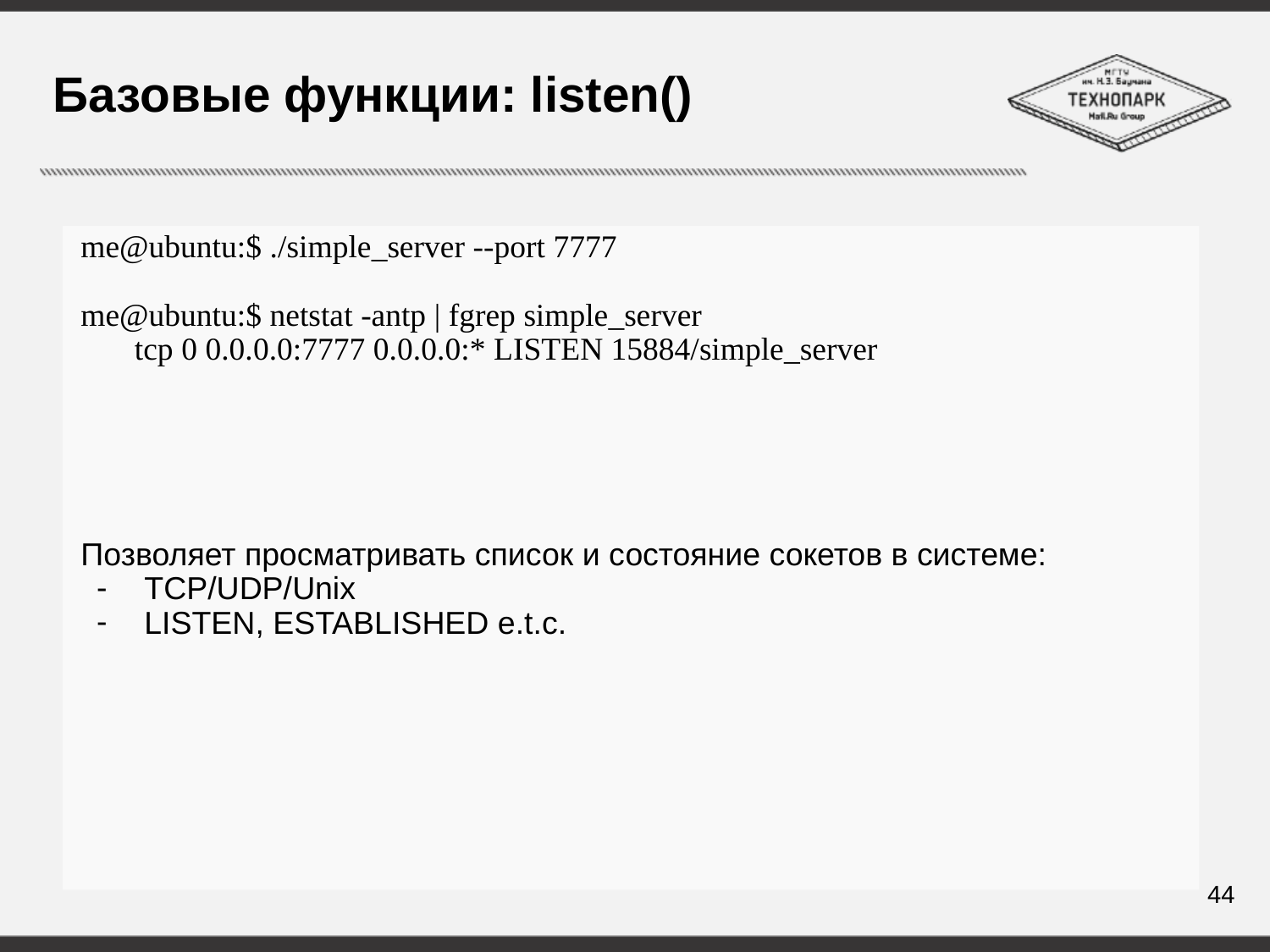

# Базовые функции: listen()
me@ubuntu:$ ./simple_server --port 7777

me@ubuntu:$ netstat -antp | fgrep simple_server
tcp 0 0.0.0.0:7777 0.0.0.0:* LISTEN 15884/simple_server

Позволяет просматривать список и состояние сокетов в системе:
TCP/UDP/Unix
LISTEN, ESTABLISHED e.t.c.
44